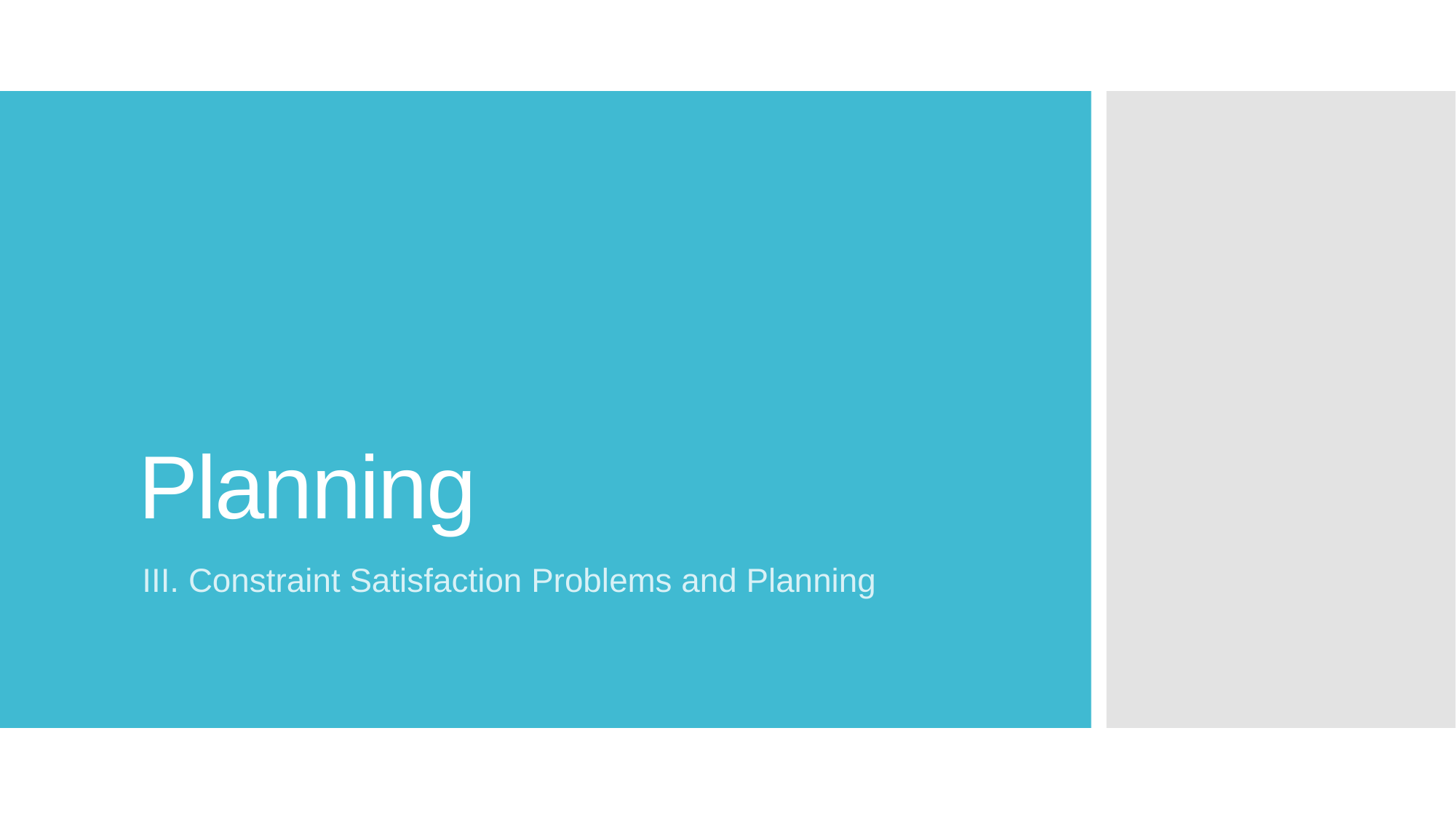

# Planning
III. Constraint Satisfaction Problems and Planning